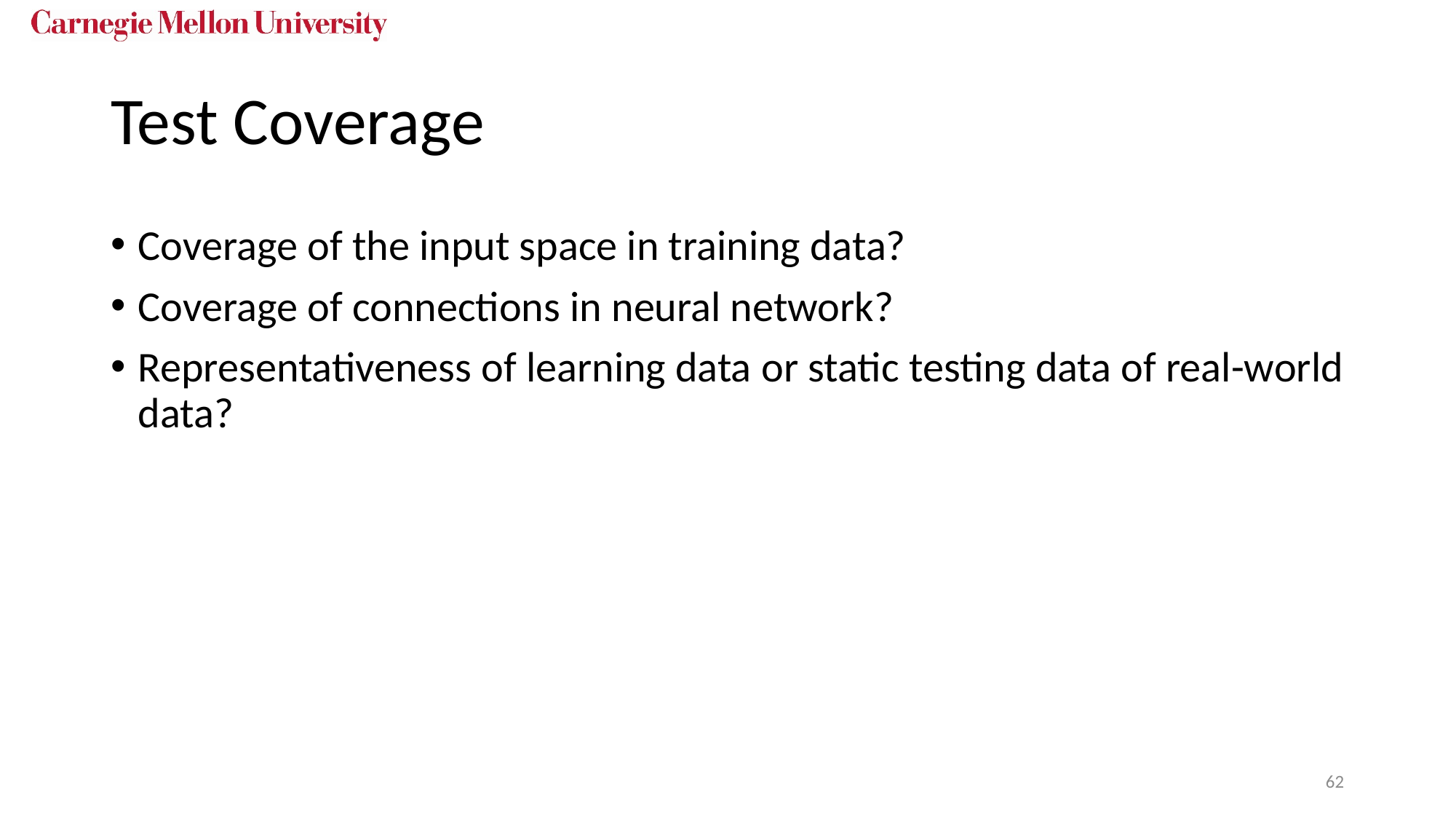

# Test Coverage
Coverage of the input space in training data?
Coverage of connections in neural network?
Representativeness of learning data or static testing data of real-world data?
62